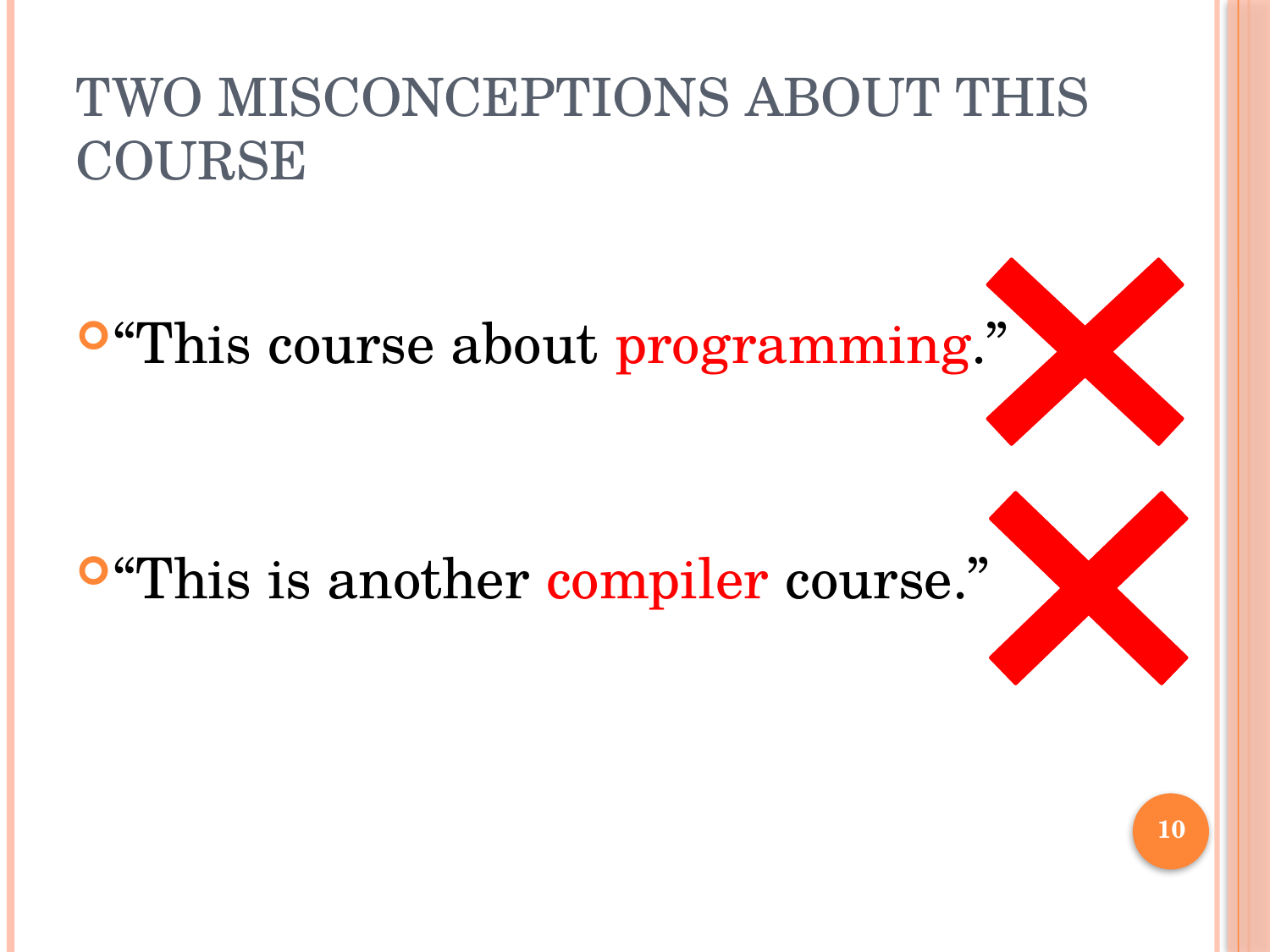

# Two Misconceptions about This Course

“This course about programming.”

“This is another compiler course.”

10